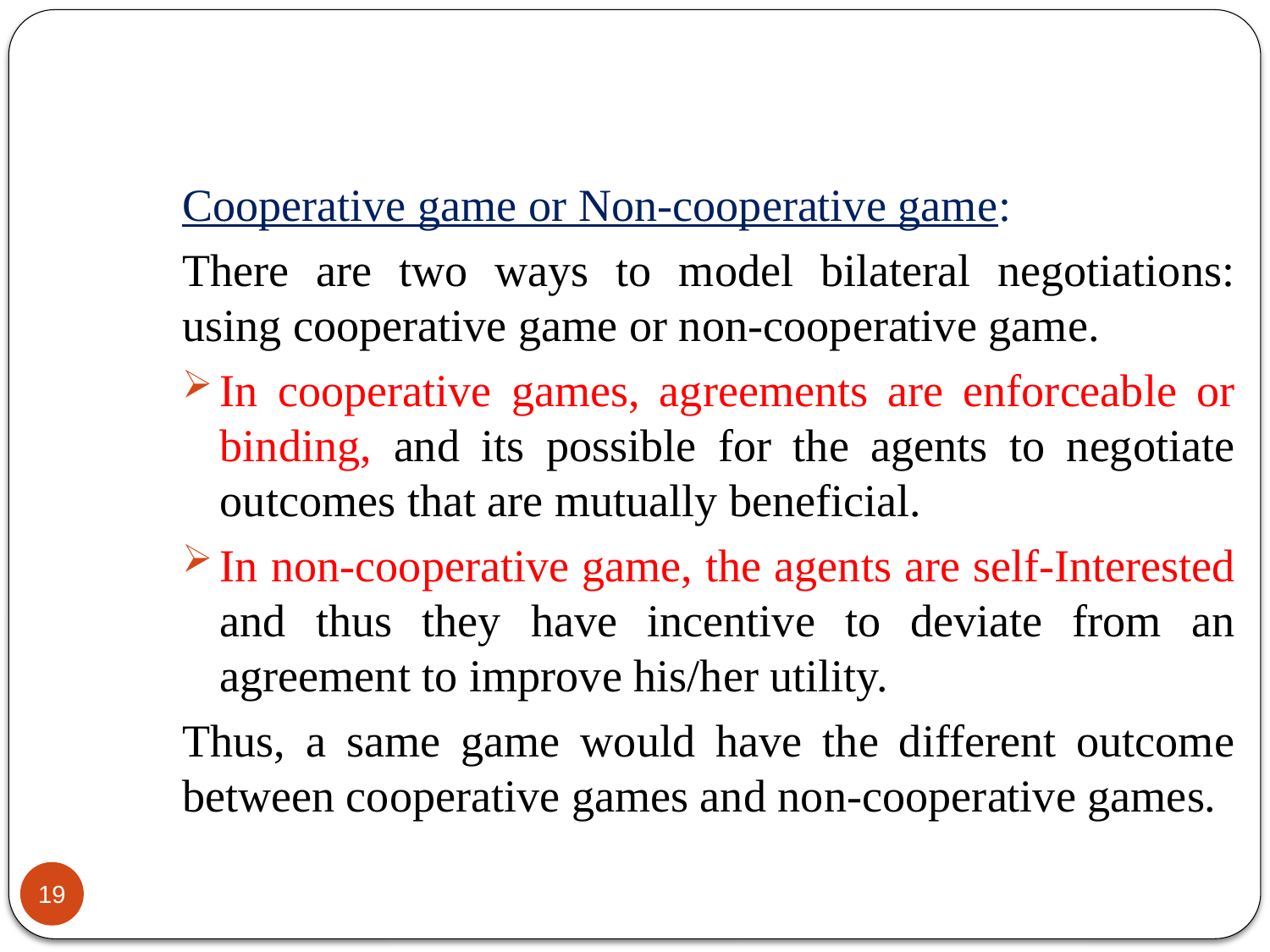

Cooperative game or Non-cooperative game:
There are two ways to model bilateral negotiations: using cooperative game or non-cooperative game.
In cooperative games, agreements are enforceable or binding, and its possible for the agents to negotiate outcomes that are mutually beneficial.
In non-cooperative game, the agents are self-Interested and thus they have incentive to deviate from an agreement to improve his/her utility.
Thus, a same game would have the different outcome between cooperative games and non-cooperative games.

19